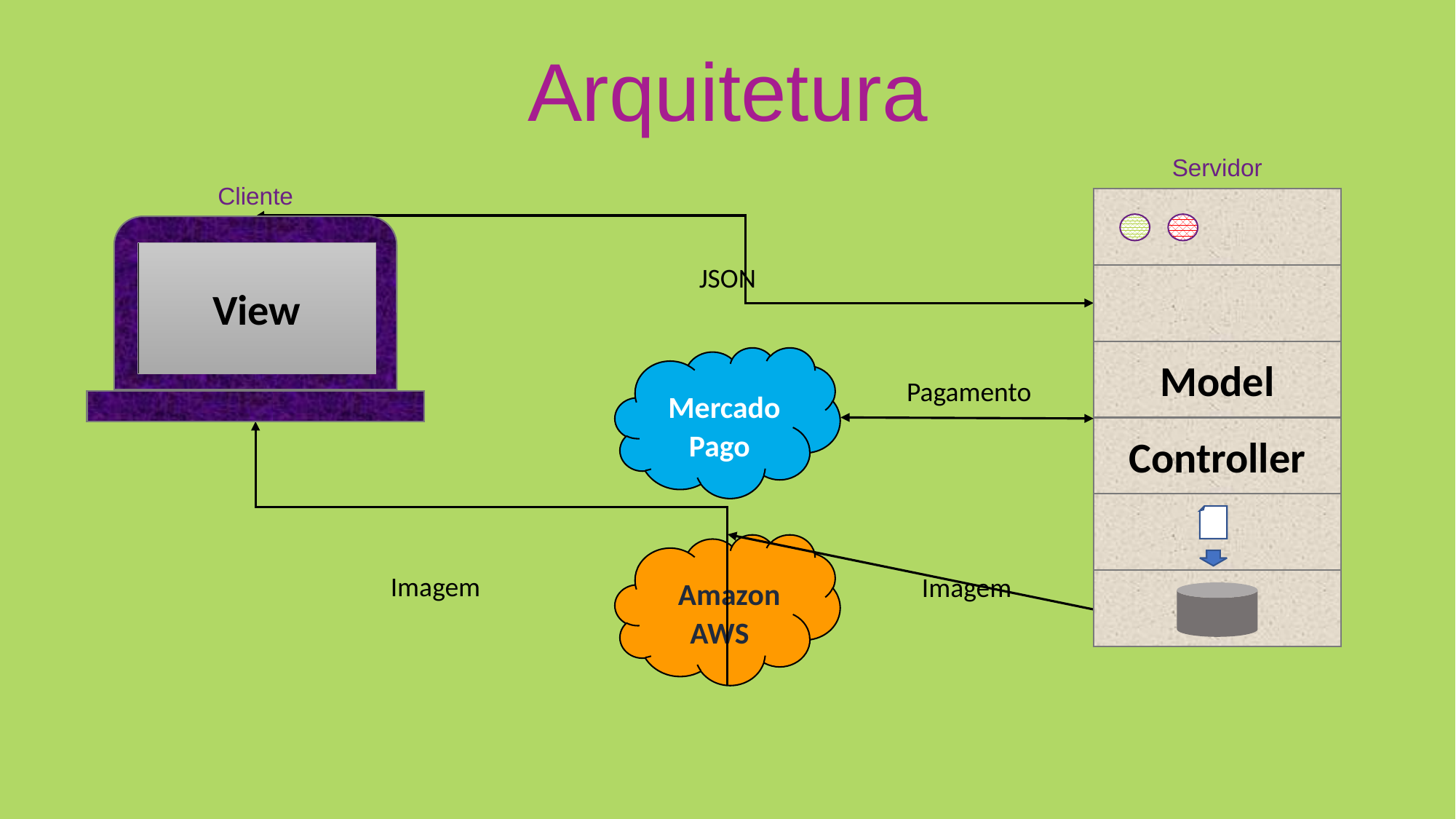

# Arquitetura
Servidor
Cliente

Model
Controller

View
JSON
 Mercado Pago
Pagamento

  Amazon AWS

Imagem
Imagem